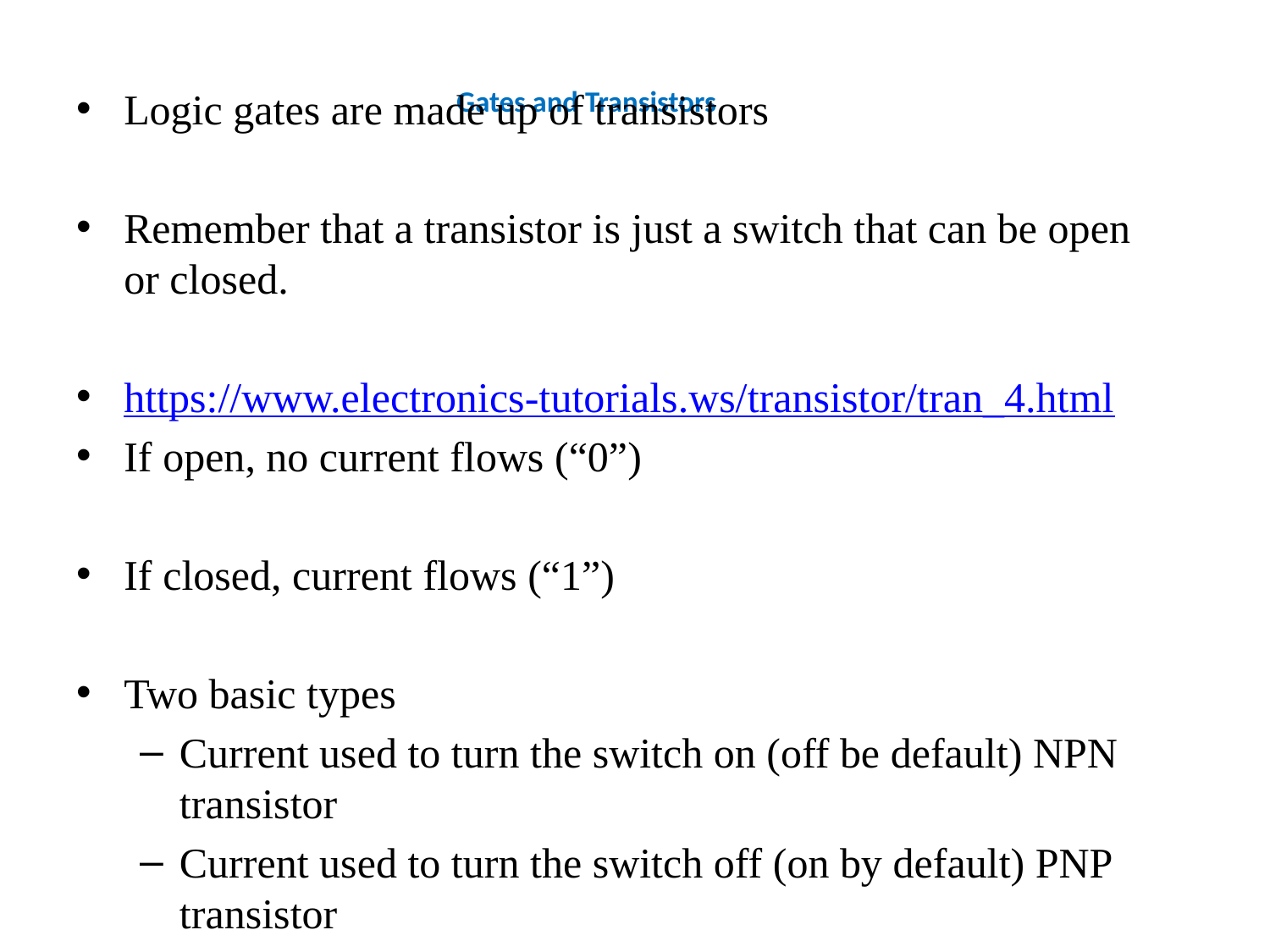

# Gates and Transistors
Logic gates are made up of transistors

Remember that a transistor is just a switch that can be open or closed.

https://www.electronics-tutorials.ws/transistor/tran_4.html
If open, no current flows (“0”)

If closed, current flows (“1”)

Two basic types
Current used to turn the switch on (off be default) NPN transistor
Current used to turn the switch off (on by default) PNP transistor